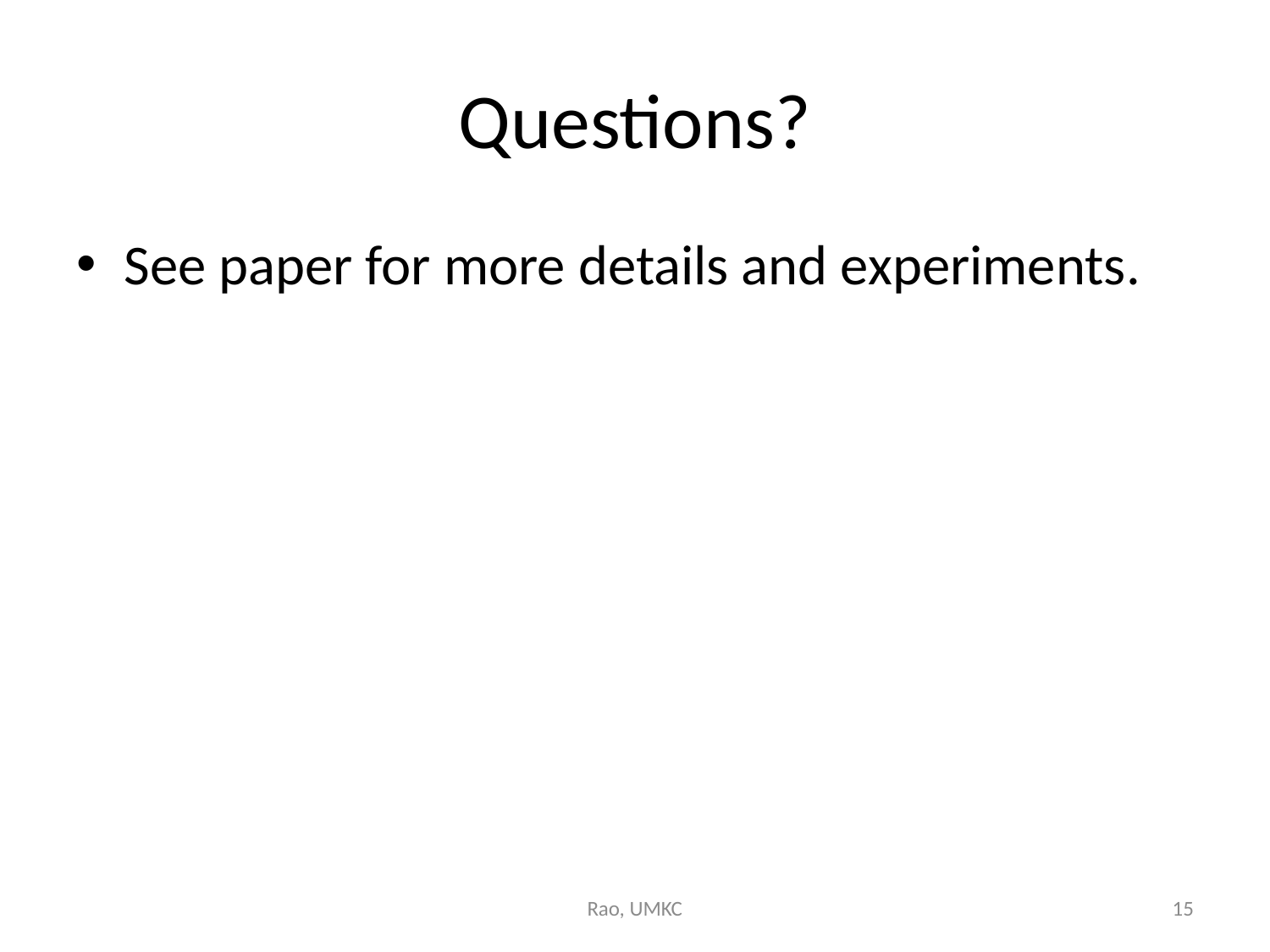

# Questions?
See paper for more details and experiments.
Rao, UMKC
15